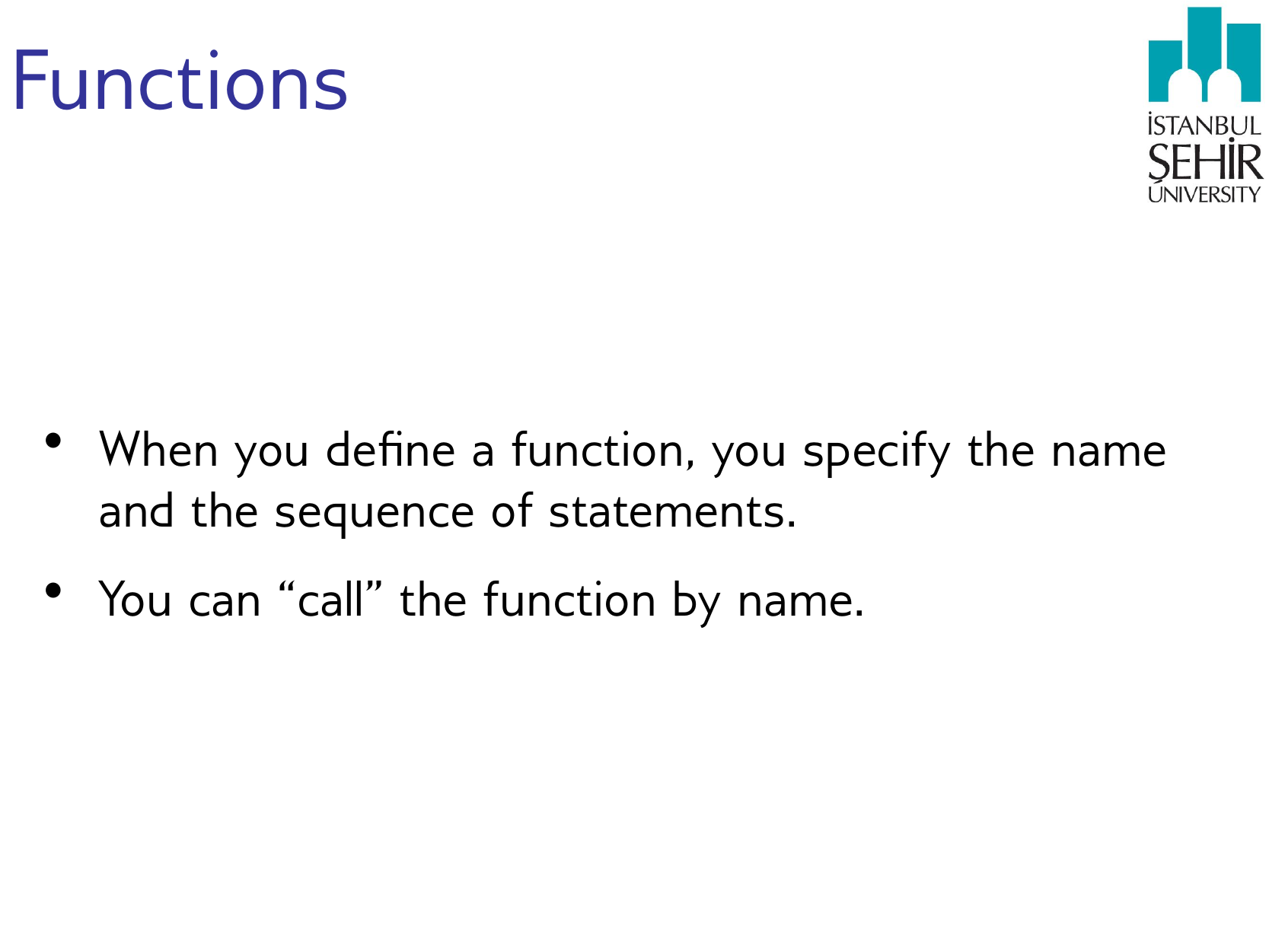

# Functions
When you define a function, you specify the name and the sequence of statements.
You can “call” the function by name.